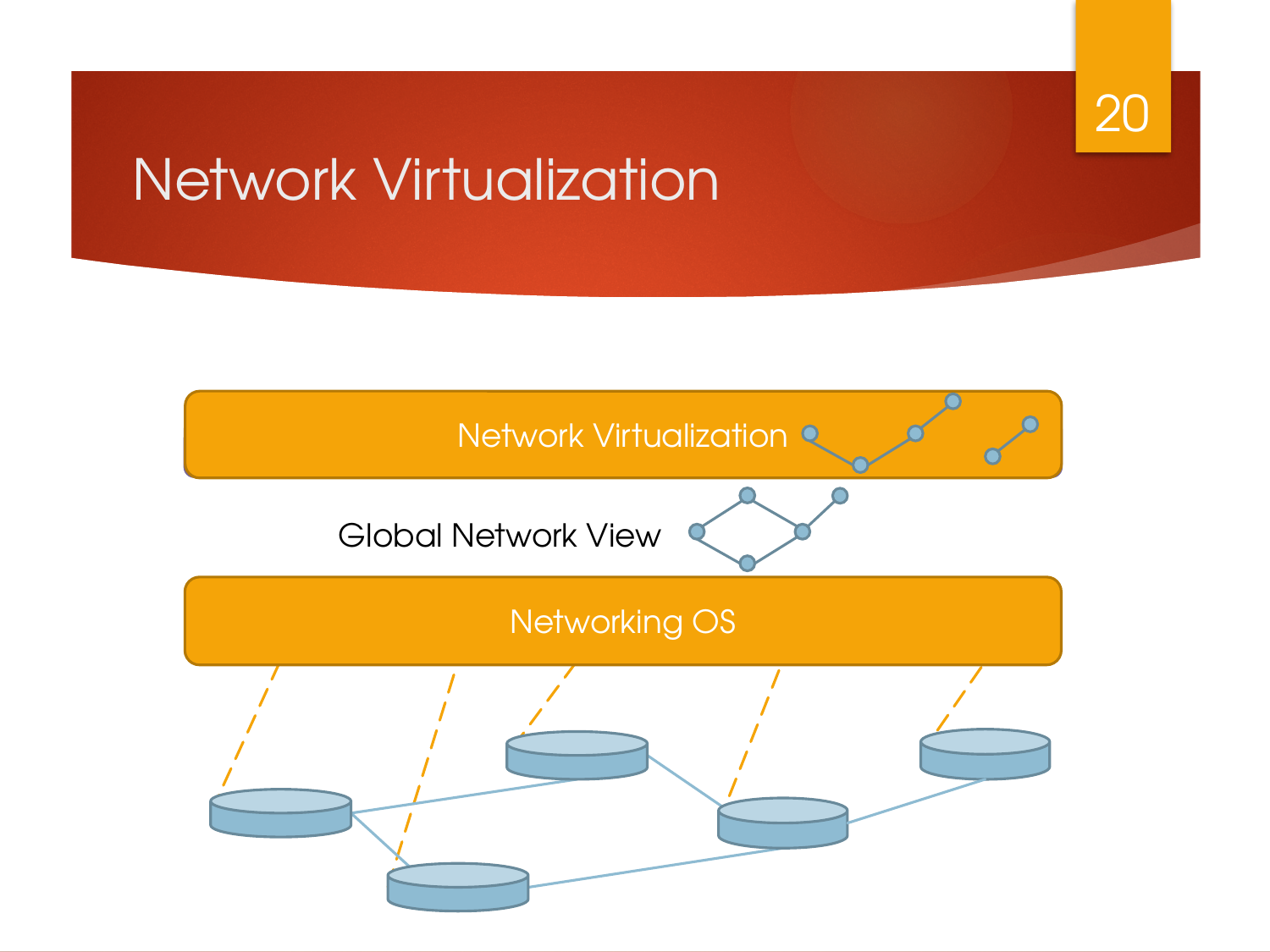

20
# Network Virtualization
Network Virtualization

Control program

Global Network View
Networking OS